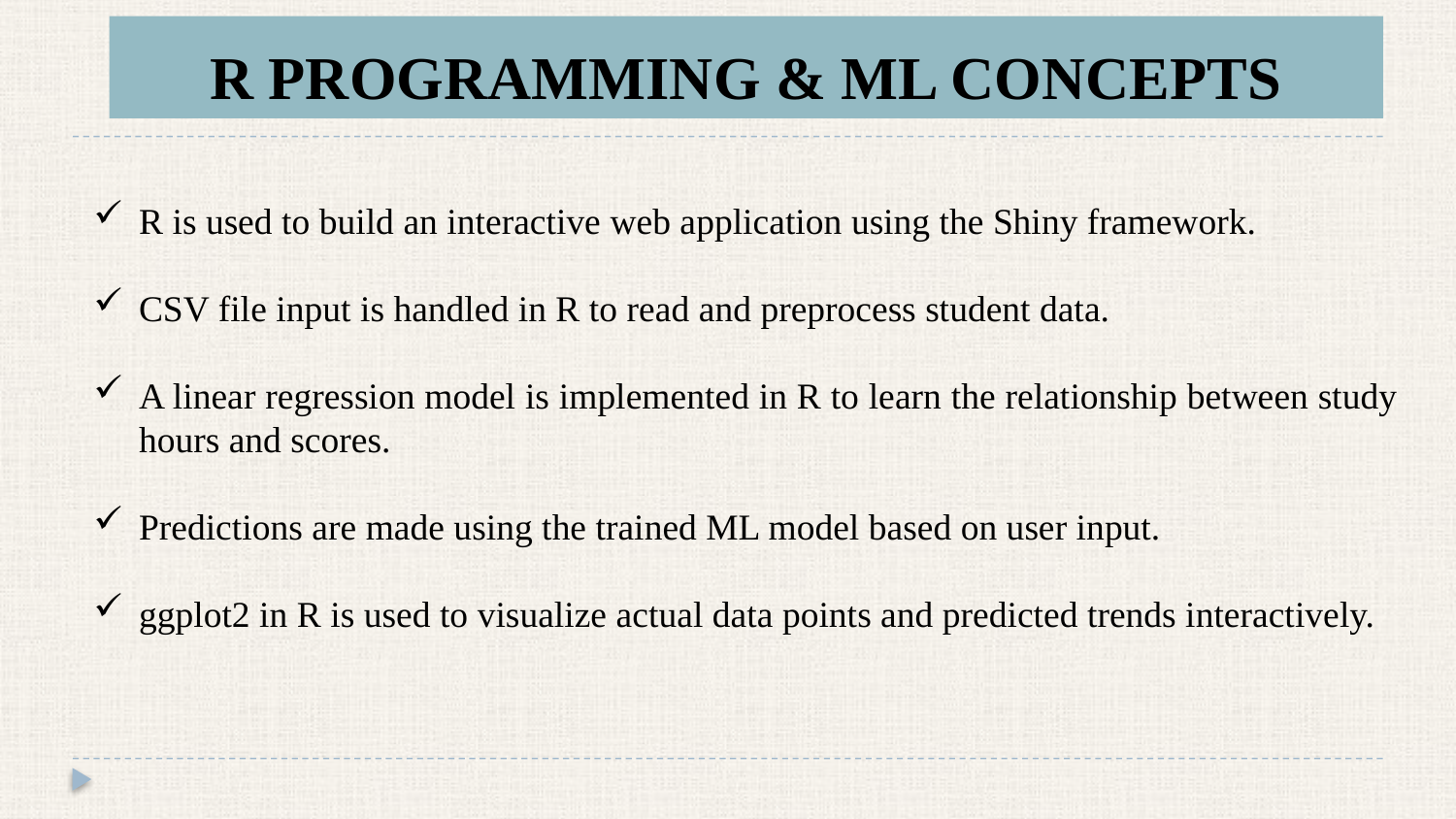

# R PROGRAMMING & ML CONCEPTS
R is used to build an interactive web application using the Shiny framework.

CSV file input is handled in R to read and preprocess student data.

A linear regression model is implemented in R to learn the relationship between study hours and scores.

Predictions are made using the trained ML model based on user input.

ggplot2 in R is used to visualize actual data points and predicted trends interactively.

5